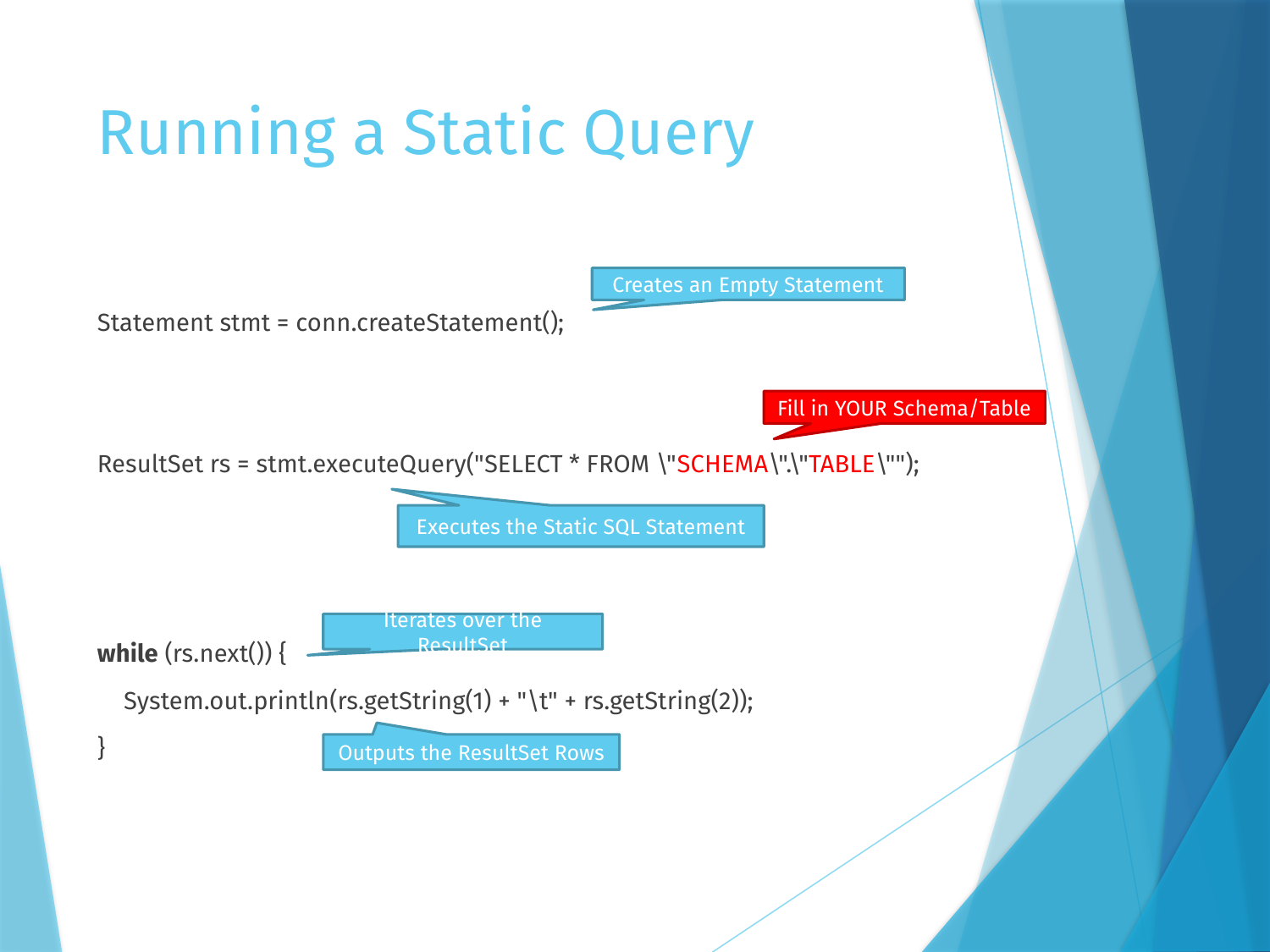

# Running a Static Query
Creates an Empty Statement
Statement stmt = conn.createStatement();

ResultSet rs = stmt.executeQuery("SELECT * FROM \"SCHEMA\".\"TABLE\"");

while (rs.next()) {
    System.out.println(rs.getString(1) + "\t" + rs.getString(2));
}
Fill in YOUR Schema/Table
Executes the Static SQL Statement
Iterates over the ResultSet
Outputs the ResultSet Rows